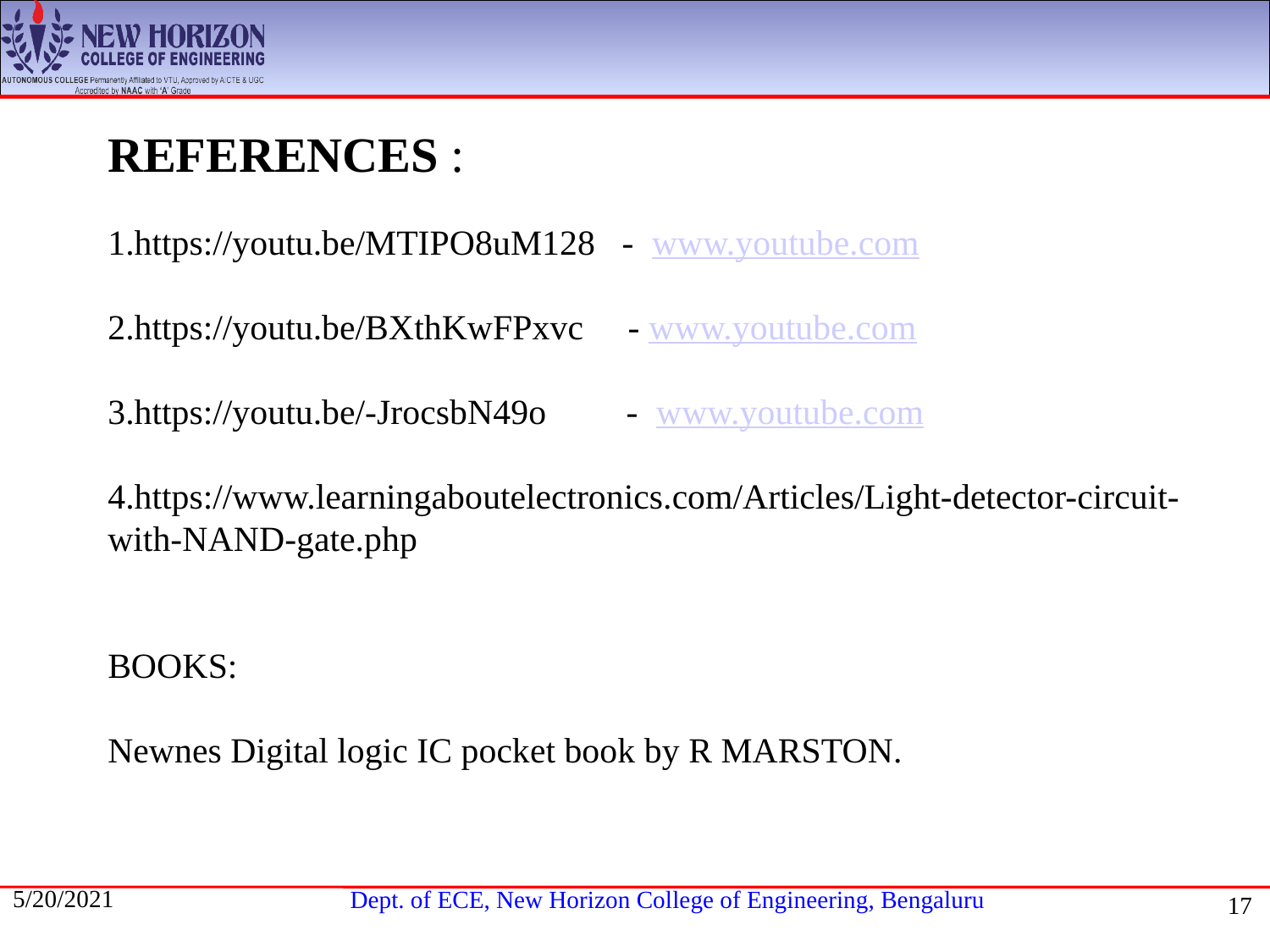

REFERENCES :

1.https://youtu.be/MTIPO8uM128   -  www.youtube.com

2.https://youtu.be/BXthKwFPxvc     - www.youtube.com

3.https://youtu.be/-JrocsbN49o         -  www.youtube.com

4.https://www.learningaboutelectronics.com/Articles/Light-detector-circuit-with-NAND-gate.php

BOOKS:

Newnes Digital logic IC pocket book by R MARSTON.

5/20/2021
17